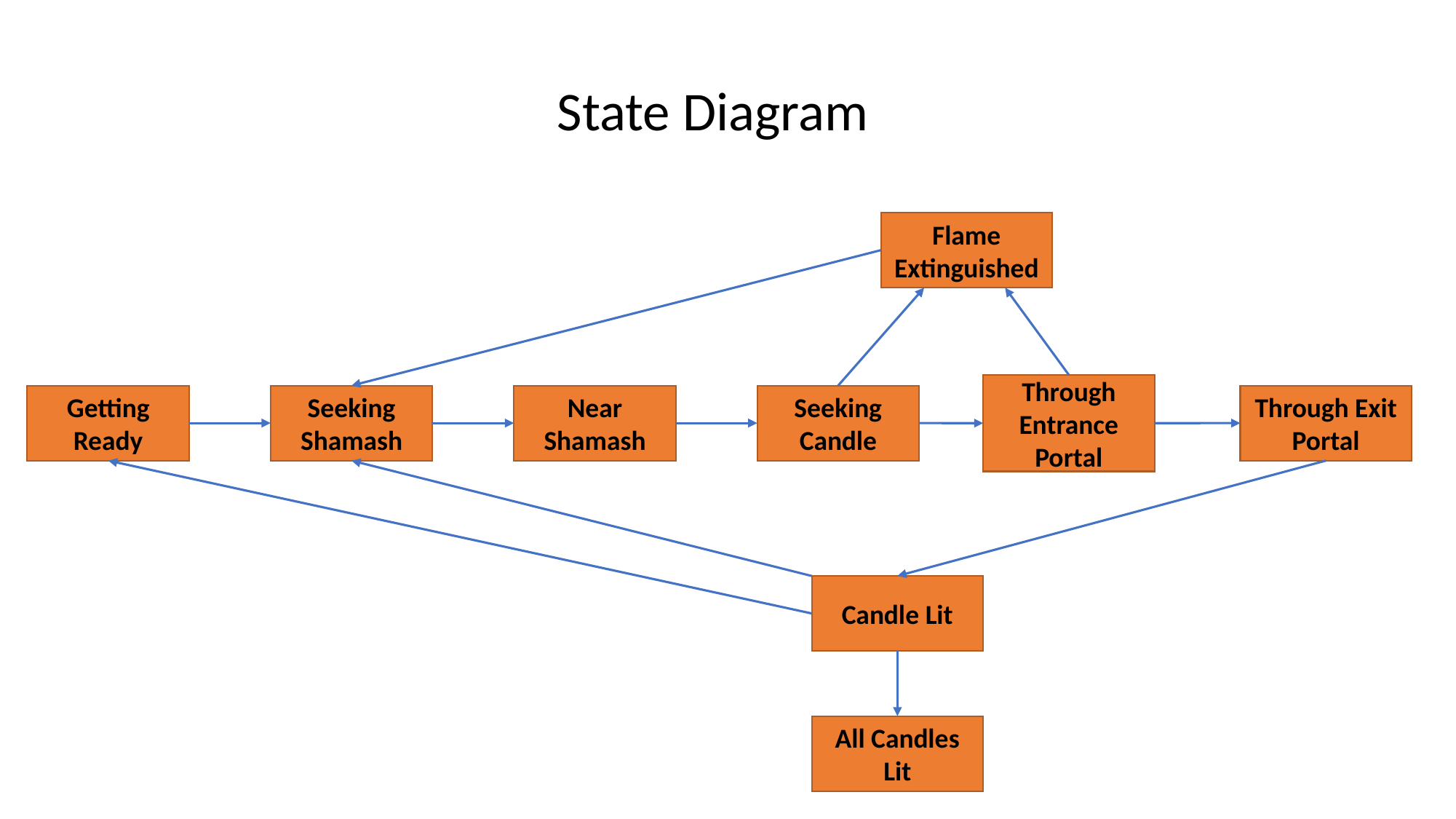

# State Diagram
Flame Extinguished
Through Entrance Portal
Getting Ready
Seeking Shamash
Near Shamash
Seeking Candle
Through Exit Portal
Candle Lit
All Candles Lit